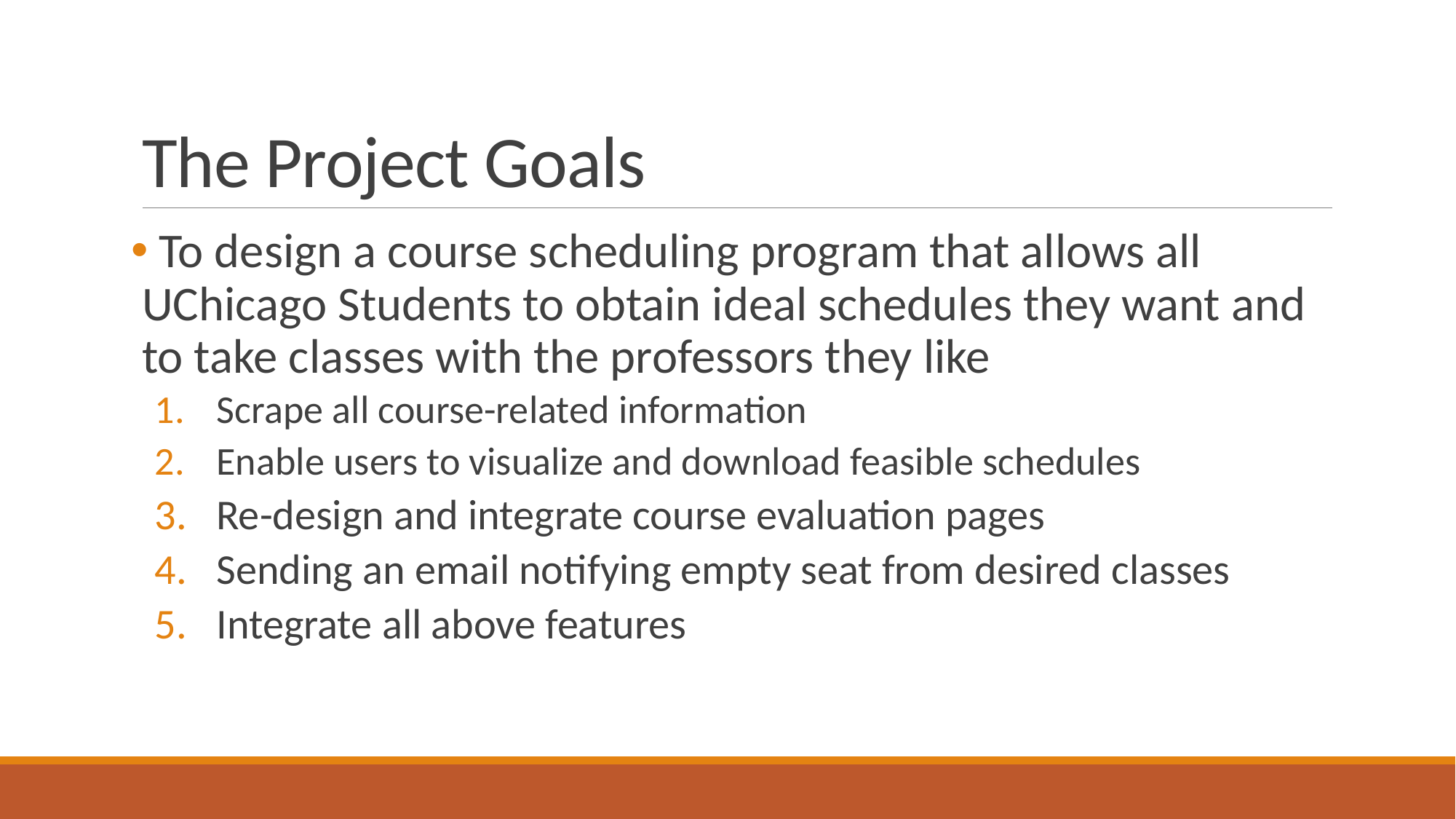

# The Project Goals
 To design a course scheduling program that allows all UChicago Students to obtain ideal schedules they want and to take classes with the professors they like
Scrape all course-related information
Enable users to visualize and download feasible schedules
Re-design and integrate course evaluation pages
Sending an email notifying empty seat from desired classes
Integrate all above features